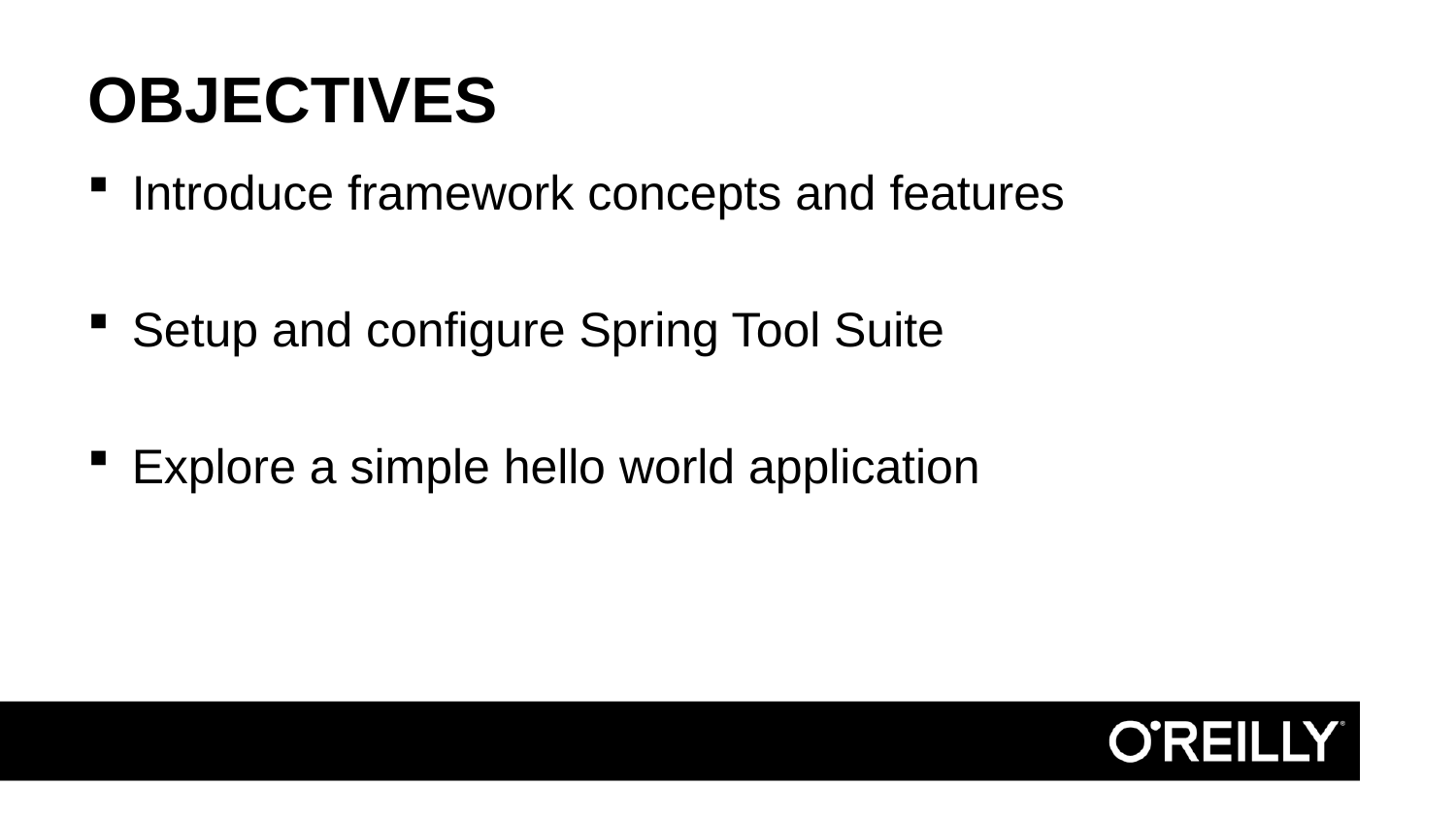

# Objectives
Introduce framework concepts and features

Setup and configure Spring Tool Suite

Explore a simple hello world application